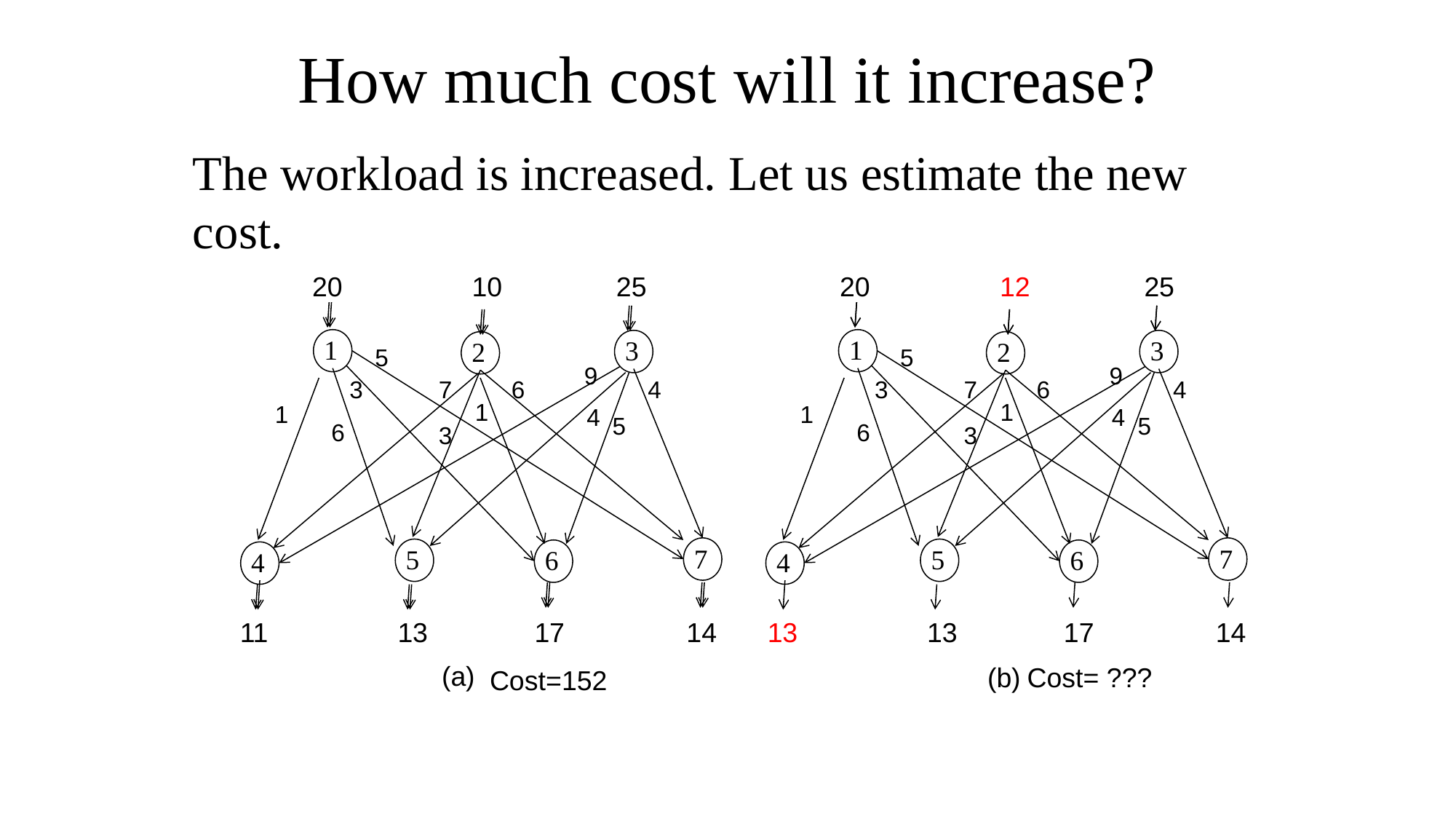

# How much cost will it increase?
The workload is increased. Let us estimate the new cost.
    20                 10               25
    20                 12               25
1

3

2

5
9
3
7
6
4
1
1
4
5
6
3
7

5

6

4

1

3

2

5
9
3
7
6
4
1
1
4
5
6
3
7

5

6

4

     11                 13              17                14
     13                 13              17                14
(a)
Cost= ???
(b)
Cost=152